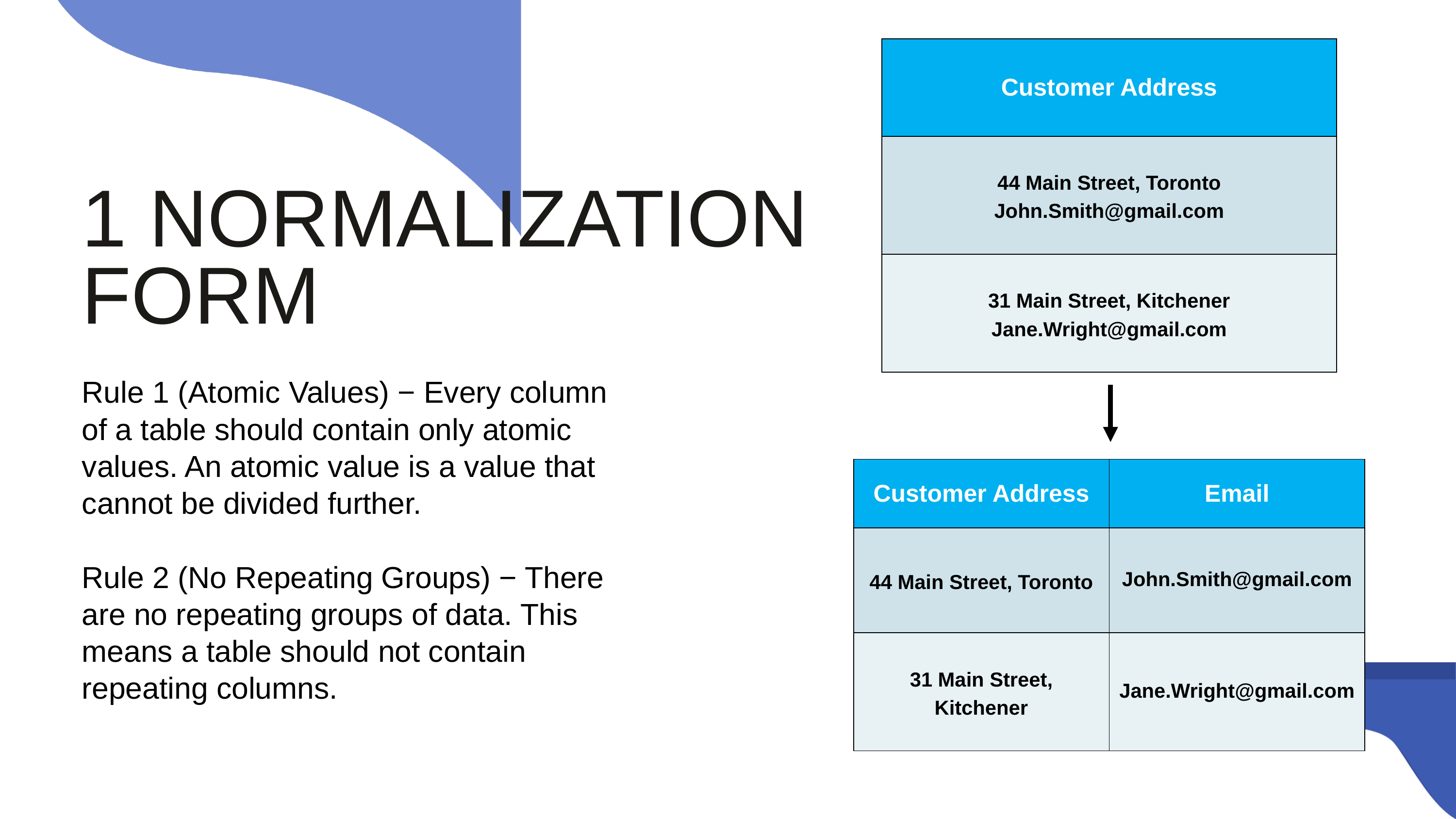

| Customer Address |
| --- |
| 44 Main Street, Toronto John.Smith@gmail.com |
| 31 Main Street, Kitchener Jane.Wright@gmail.com |
1 NORMALIZATION FORM
Rule 1 (Atomic Values) − Every column of a table should contain only atomic values. An atomic value is a value that cannot be divided further.

Rule 2 (No Repeating Groups) − There are no repeating groups of data. This means a table should not contain repeating columns.
| Customer Address | Email |
| --- | --- |
| 44 Main Street, Toronto | John.Smith@gmail.com |
| 31 Main Street, Kitchener | Jane.Wright@gmail.com |